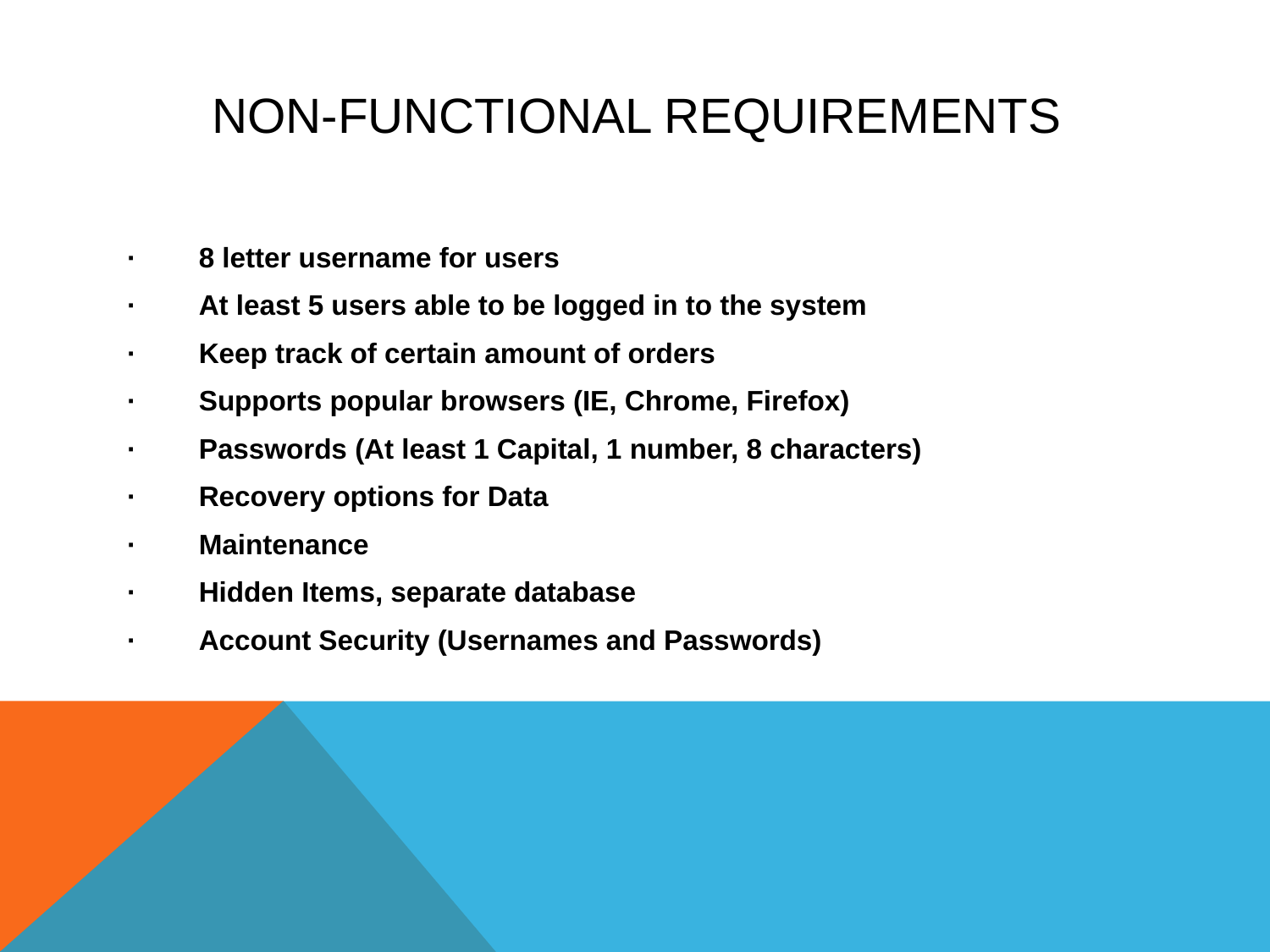

# Non-Functional Requirements
·        8 letter username for users
·        At least 5 users able to be logged in to the system
·        Keep track of certain amount of orders
·        Supports popular browsers (IE, Chrome, Firefox)
·        Passwords (At least 1 Capital, 1 number, 8 characters)
·        Recovery options for Data
·        Maintenance
·        Hidden Items, separate database
·        Account Security (Usernames and Passwords)